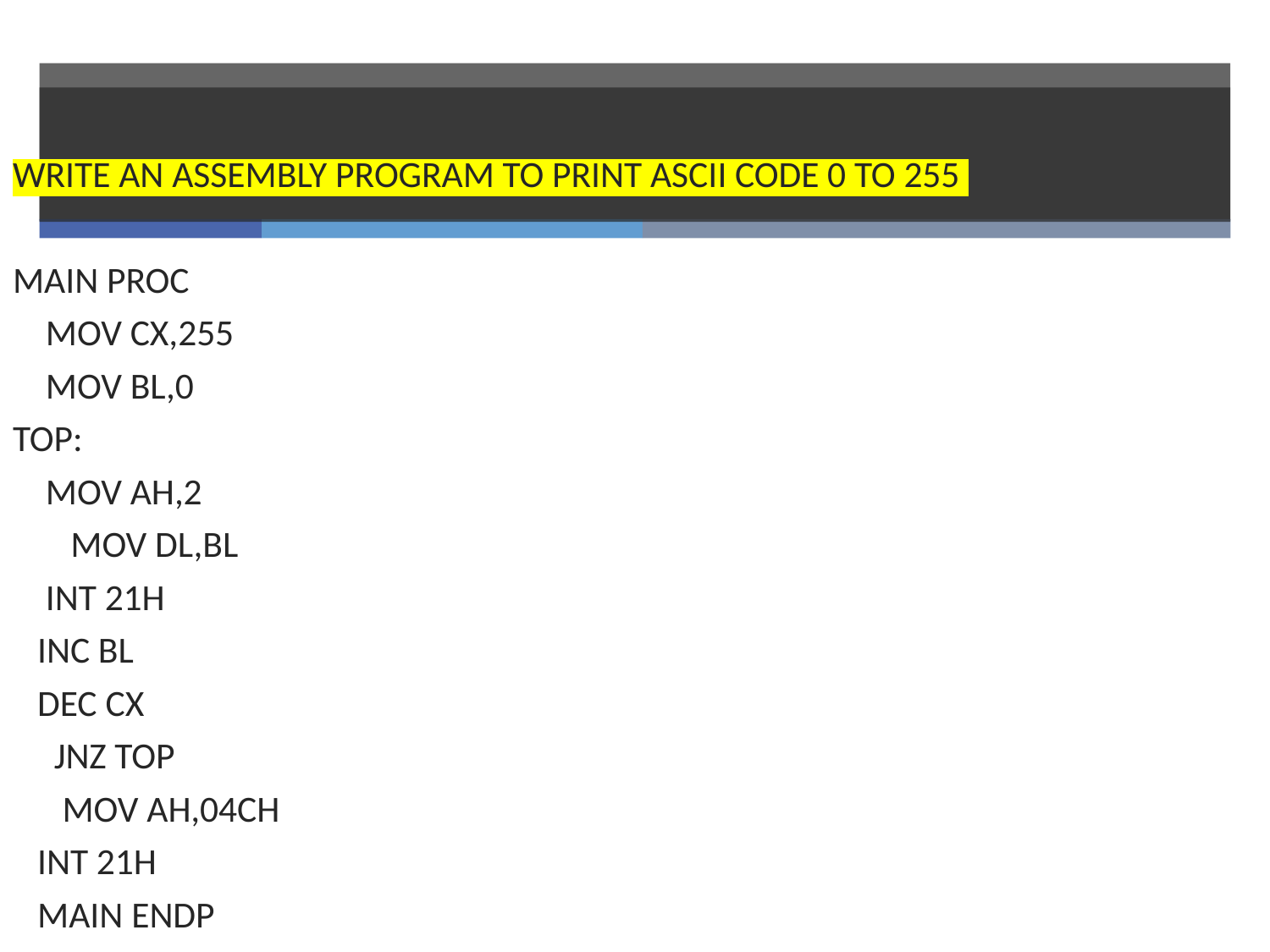

WRITE AN ASSEMBLY PROGRAM TO PRINT ASCII CODE 0 TO 255

MAIN PROC
    MOV CX,255
    MOV BL,0
TOP:
    MOV AH,2
       MOV DL,BL
    INT 21H
   INC BL
   DEC CX
     JNZ TOP
      MOV AH,04CH
   INT 21H
   MAIN ENDP
#